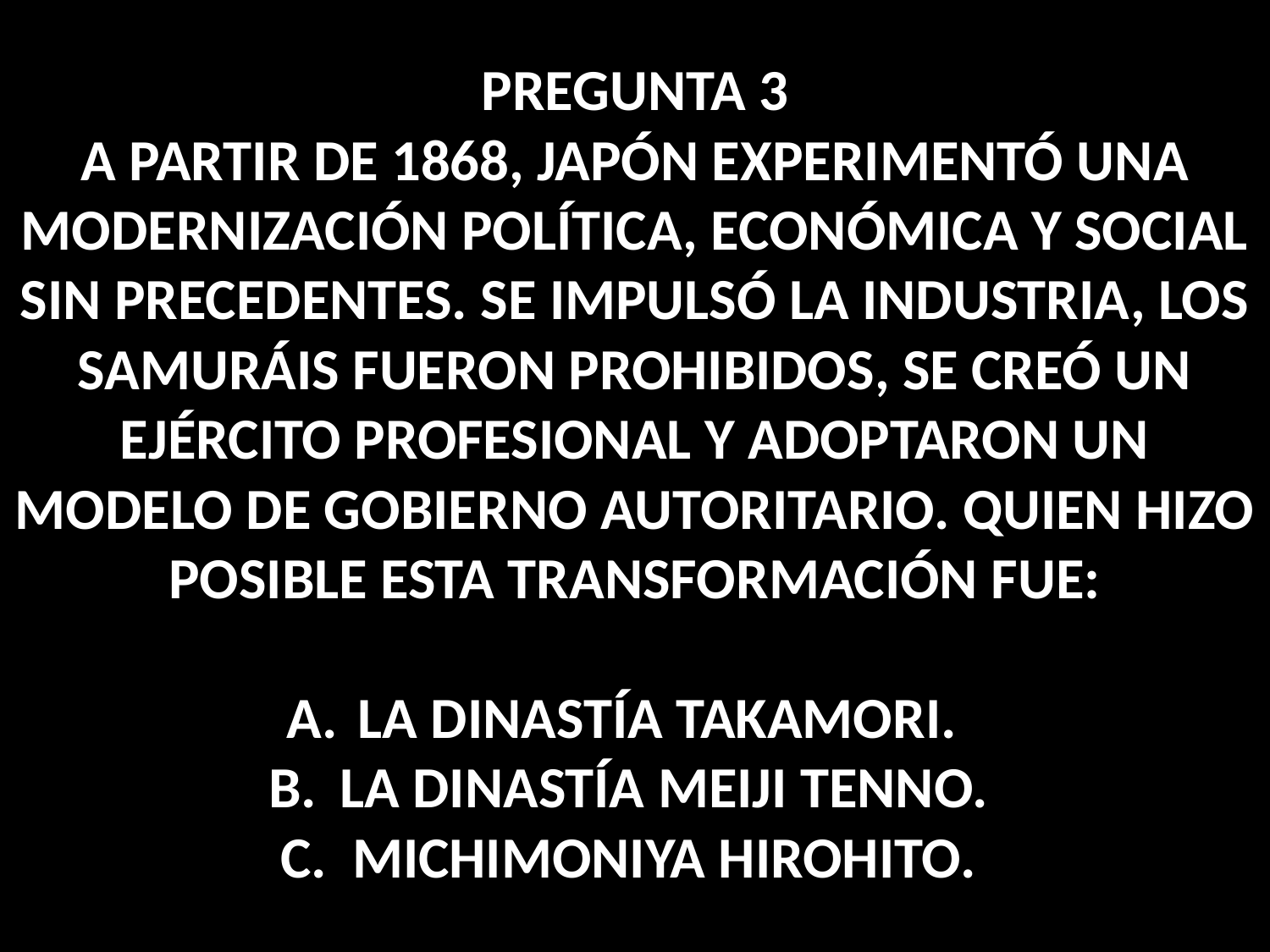

PREGUNTA 3
A PARTIR DE 1868, JAPÓN EXPERIMENTÓ UNA MODERNIZACIÓN POLÍTICA, ECONÓMICA Y SOCIAL SIN PRECEDENTES. SE IMPULSÓ LA INDUSTRIA, LOS SAMURÁIS FUERON PROHIBIDOS, SE CREÓ UN EJÉRCITO PROFESIONAL Y ADOPTARON UN MODELO DE GOBIERNO AUTORITARIO. QUIEN HIZO POSIBLE ESTA TRANSFORMACIÓN FUE:

LA DINASTÍA TAKAMORI.
LA DINASTÍA MEIJI TENNO.
MICHIMONIYA HIROHITO.